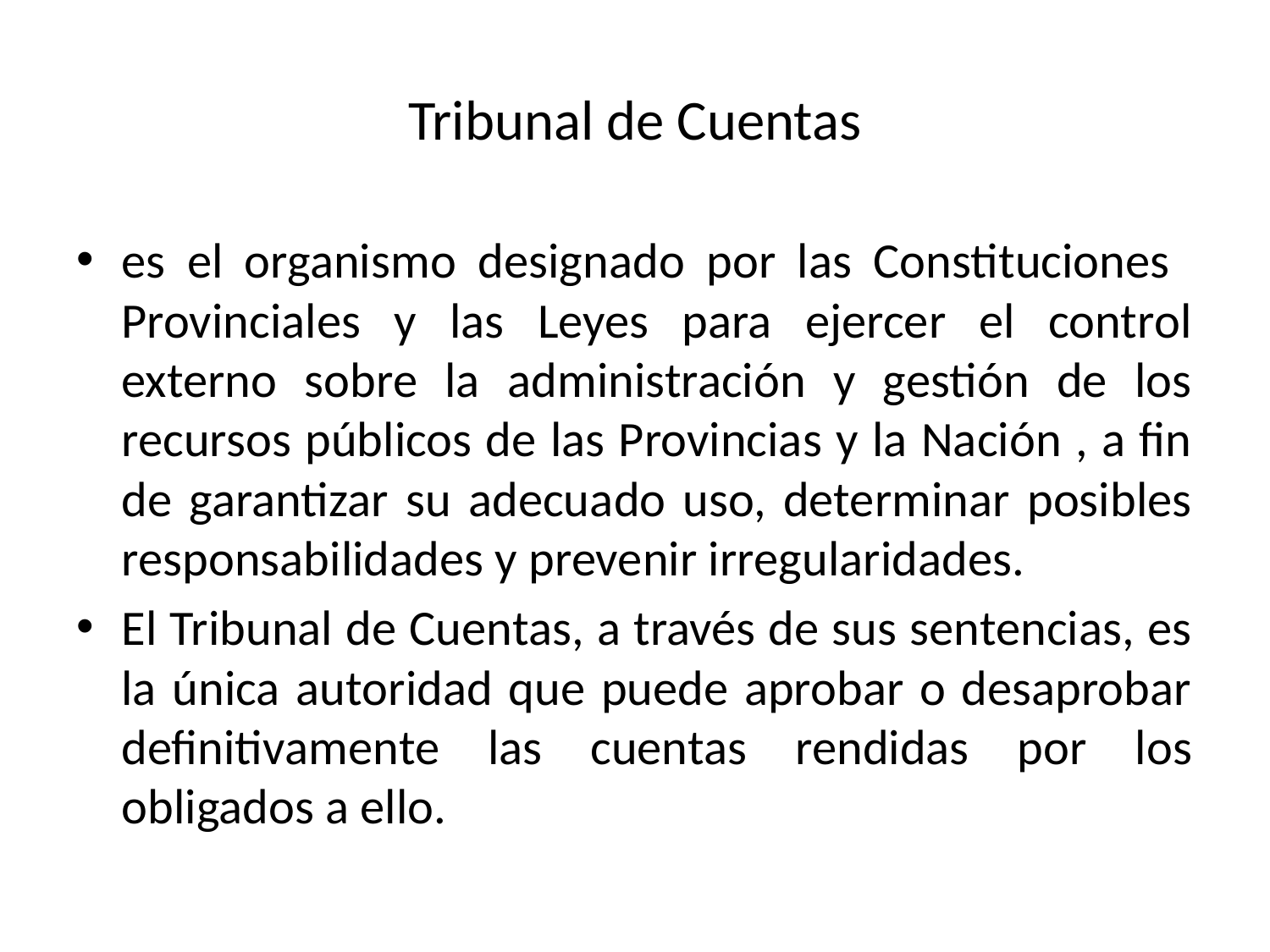

# Tribunal de Cuentas
es el organismo designado por las Constituciones  Provinciales y las Leyes para ejercer el control externo sobre la administración y gestión de los recursos públicos de las Provincias y la Nación , a fin de garantizar su adecuado uso, determinar posibles responsabilidades y prevenir irregularidades.
El Tribunal de Cuentas, a través de sus sentencias, es la única autoridad que puede aprobar o desaprobar definitivamente las cuentas rendidas por los obligados a ello.